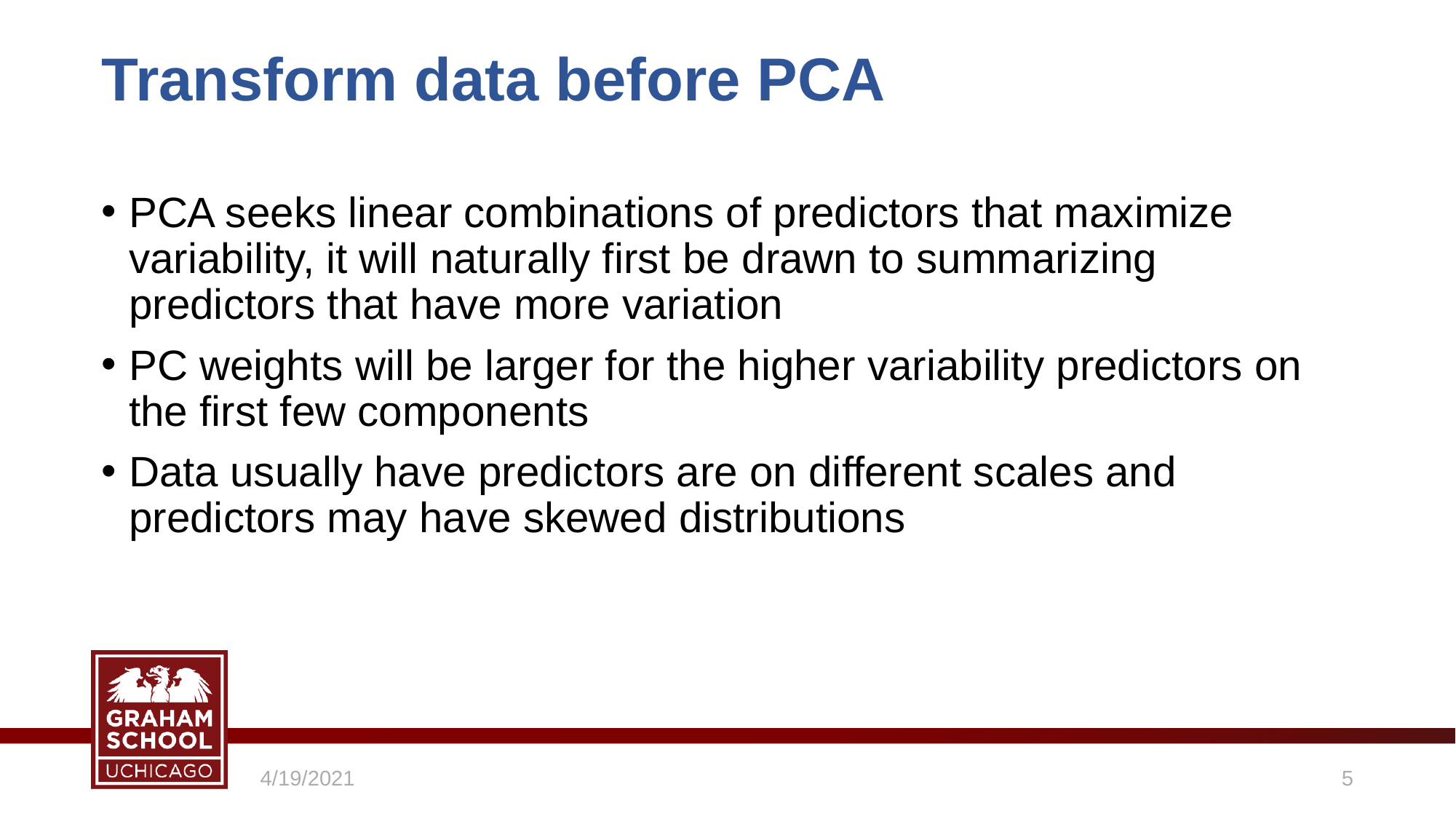

# Transform data before PCA
PCA seeks linear combinations of predictors that maximize variability, it will naturally first be drawn to summarizing predictors that have more variation
PC weights will be larger for the higher variability predictors on the first few components
Data usually have predictors are on different scales and predictors may have skewed distributions
4/19/2021
5